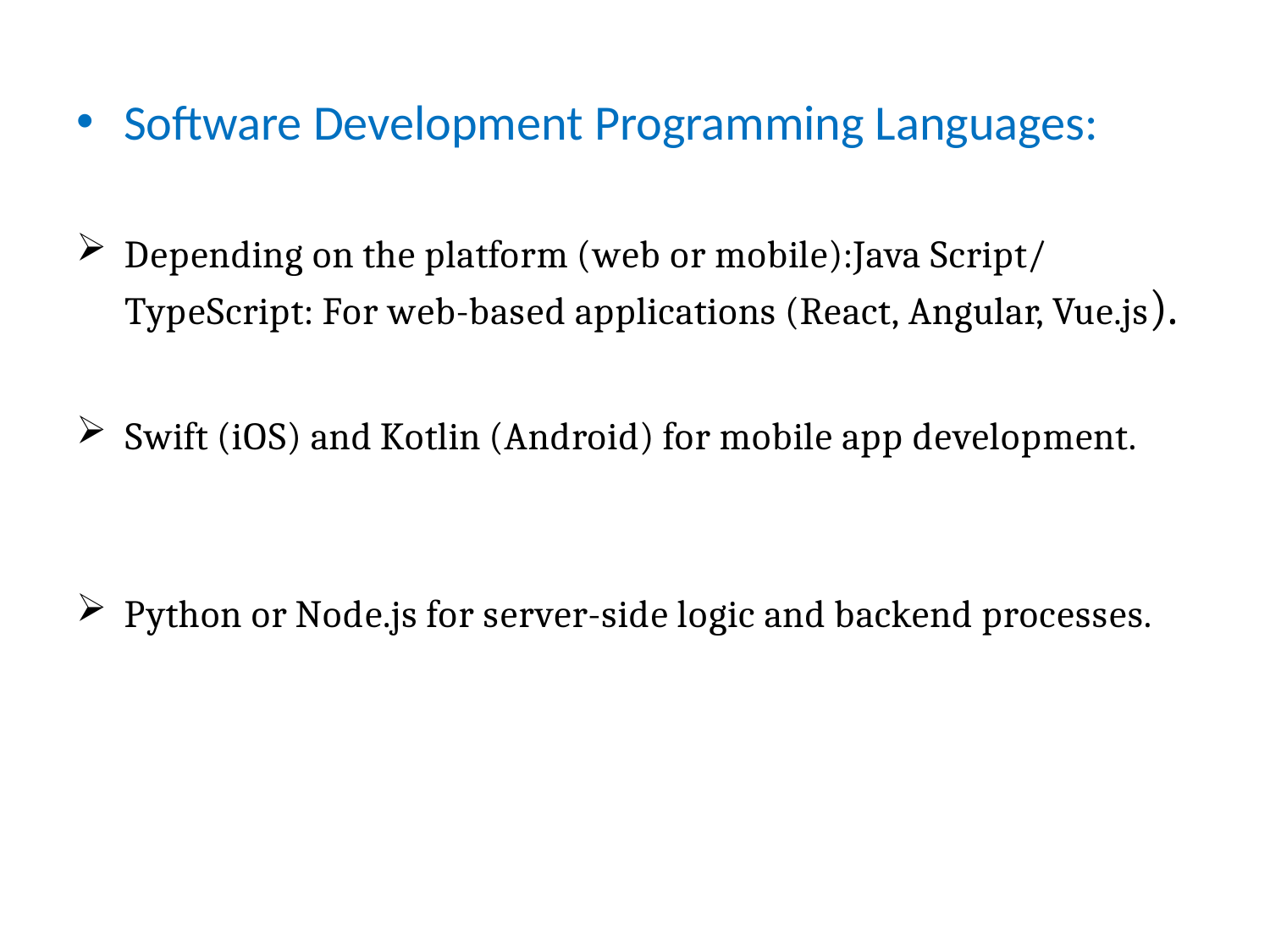

Software Development Programming Languages:

Depending on the platform (web or mobile):Java Script/ TypeScript: For web-based applications (React, Angular, Vue.js).

Swift (iOS) and Kotlin (Android) for mobile app development.

Python or Node.js for server-side logic and backend processes.